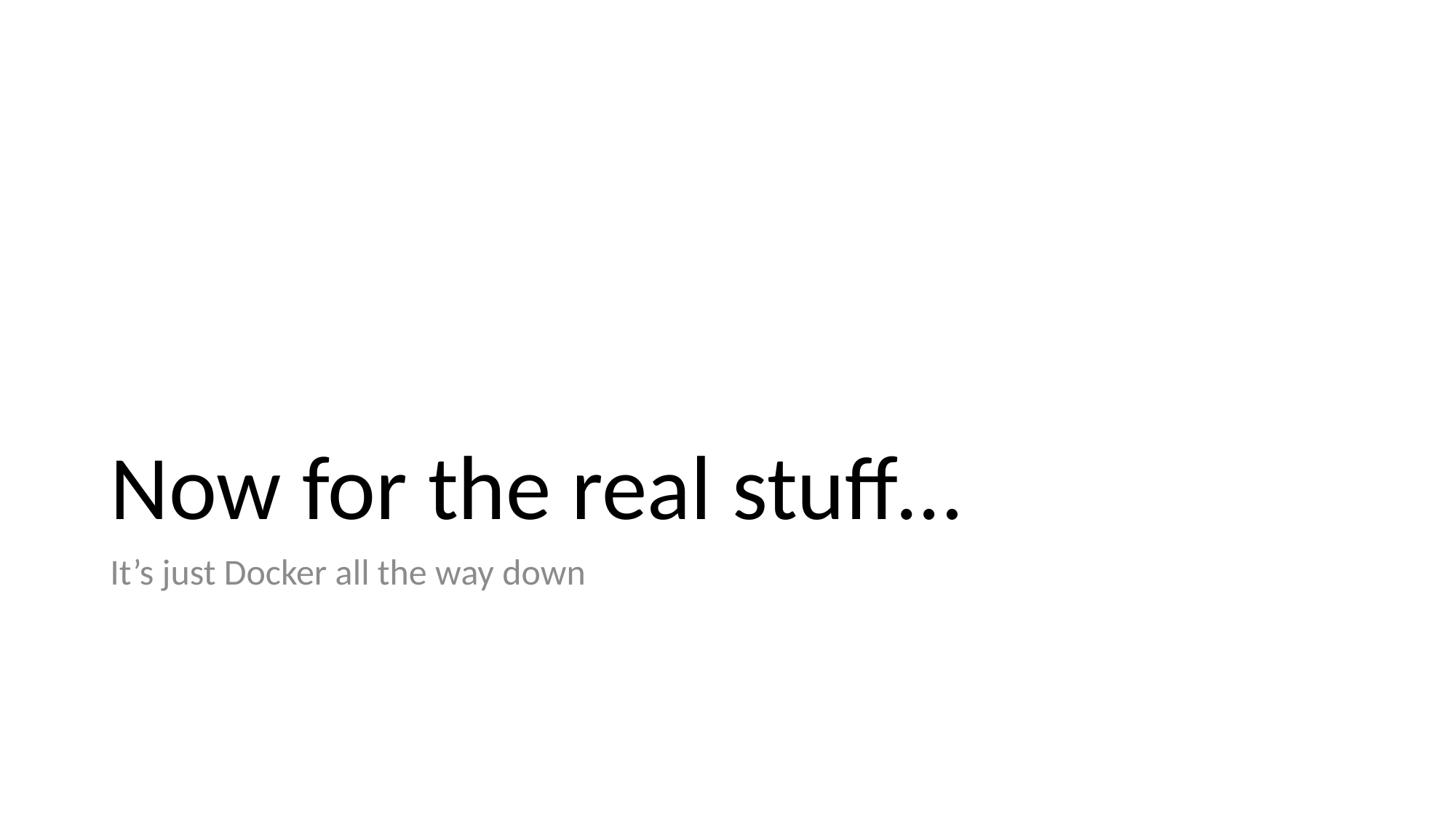

# Now for the real stuff…
It’s just Docker all the way down